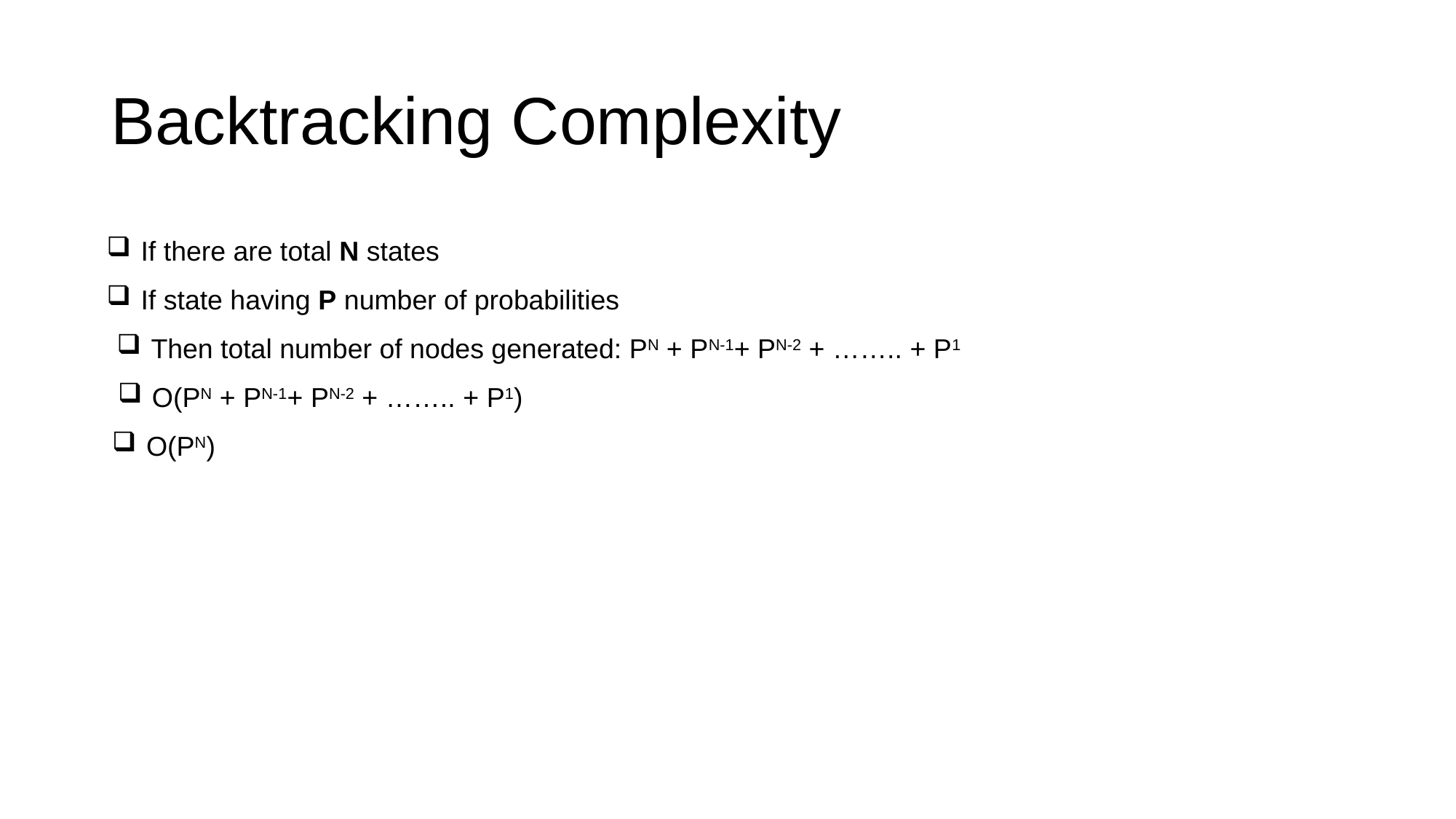

# Backtracking Complexity
If there are total N states
If state having P number of probabilities
Then total number of nodes generated: PN + PN-1+ PN-2 + …….. + P1
O(PN + PN-1+ PN-2 + …….. + P1)
O(PN)